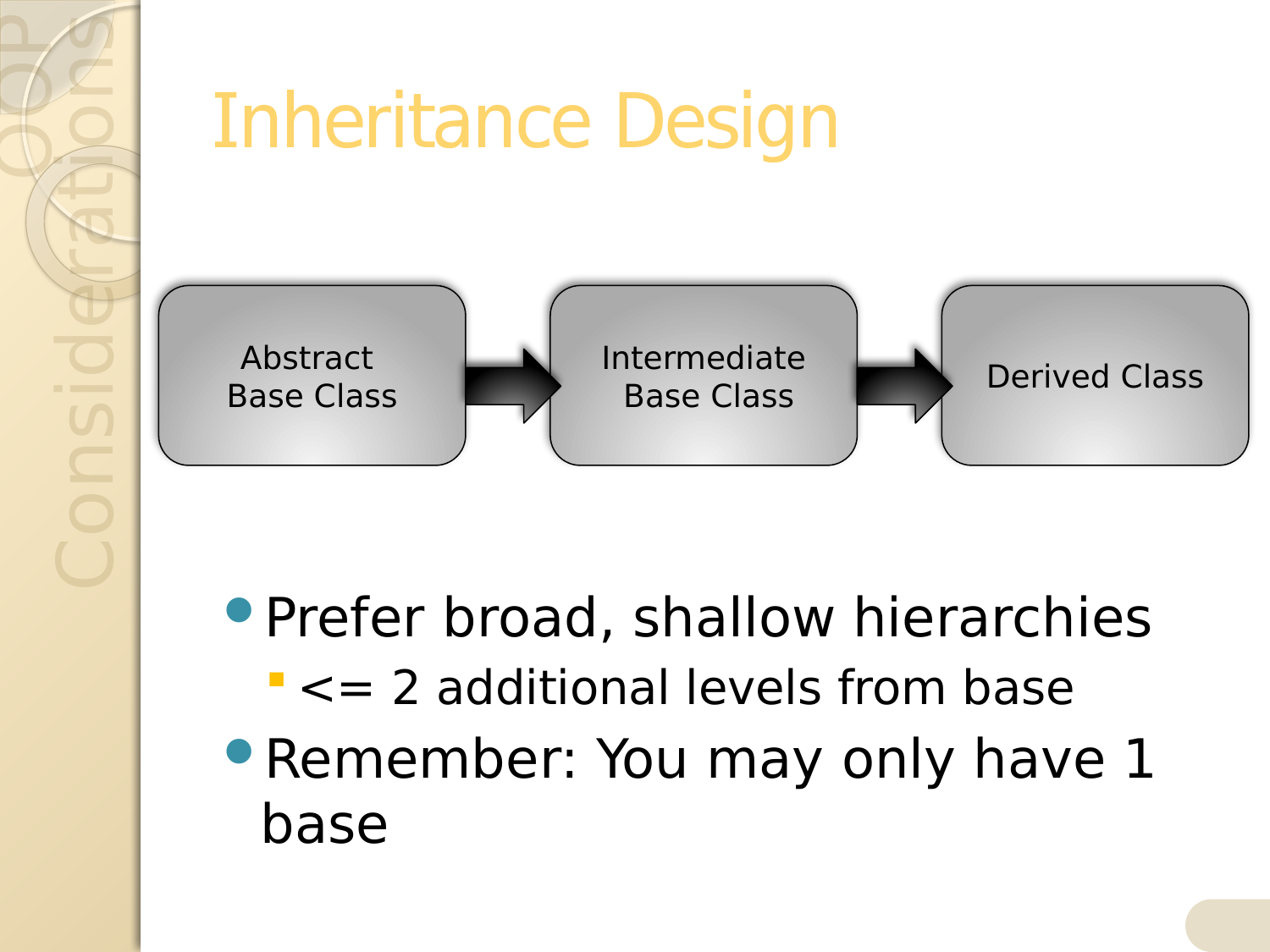

# Inheritance Design

Prefer broad, shallow hierarchies
<= 2 additional levels from base
Remember: You may only have 1 base
Abstract
Base Class
Intermediate
 Base Class
Derived Class